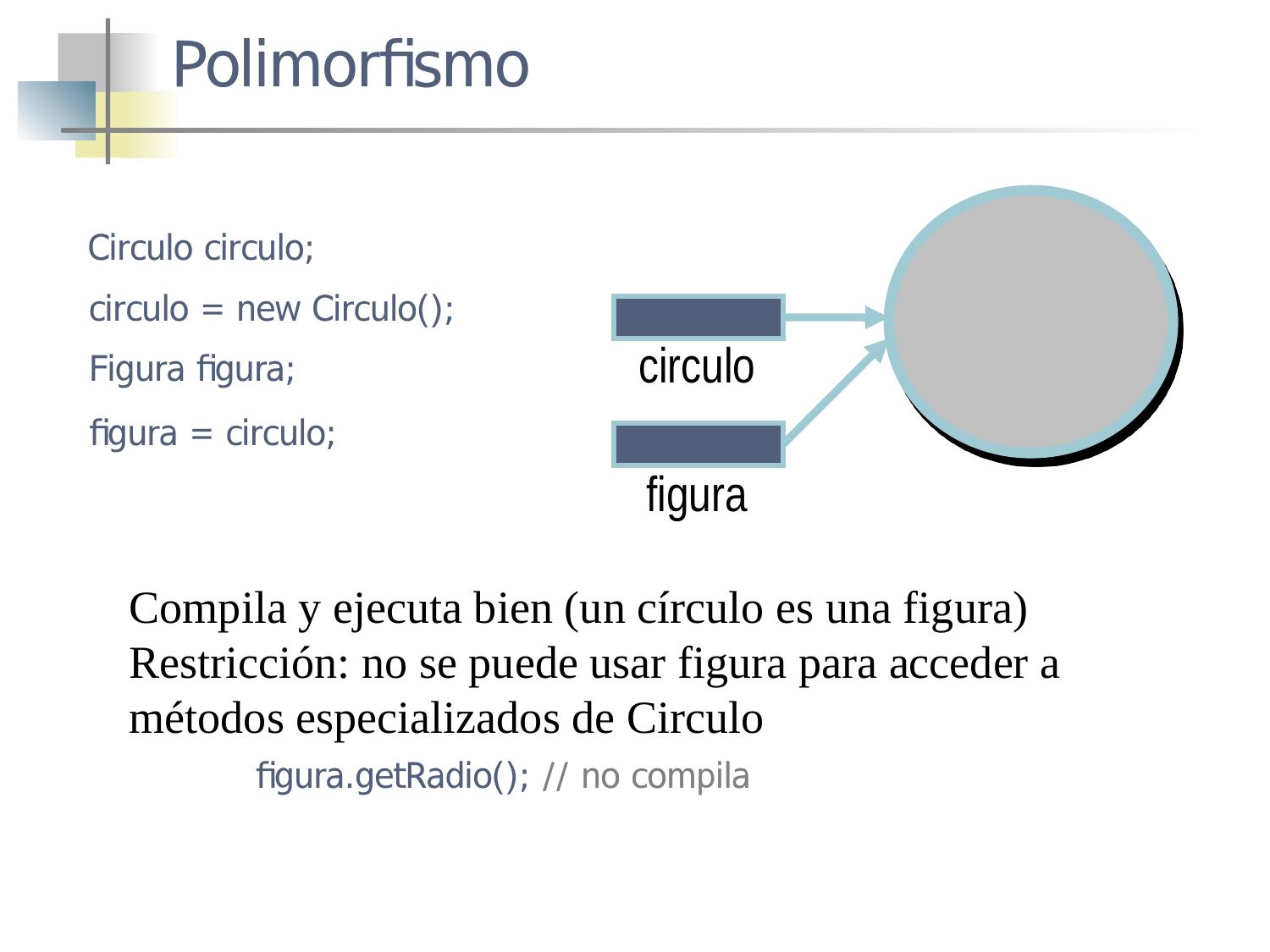

# Polimorfismo

Circulo circulo;
circulo = new Circulo();

circulo

Figura figura;
figura = circulo;

figura
Compila y ejecuta bien (un círculo es una figura)
Restricción: no se puede usar figura para acceder a métodos especializados de Circulo
	figura.getRadio(); // no compila

8